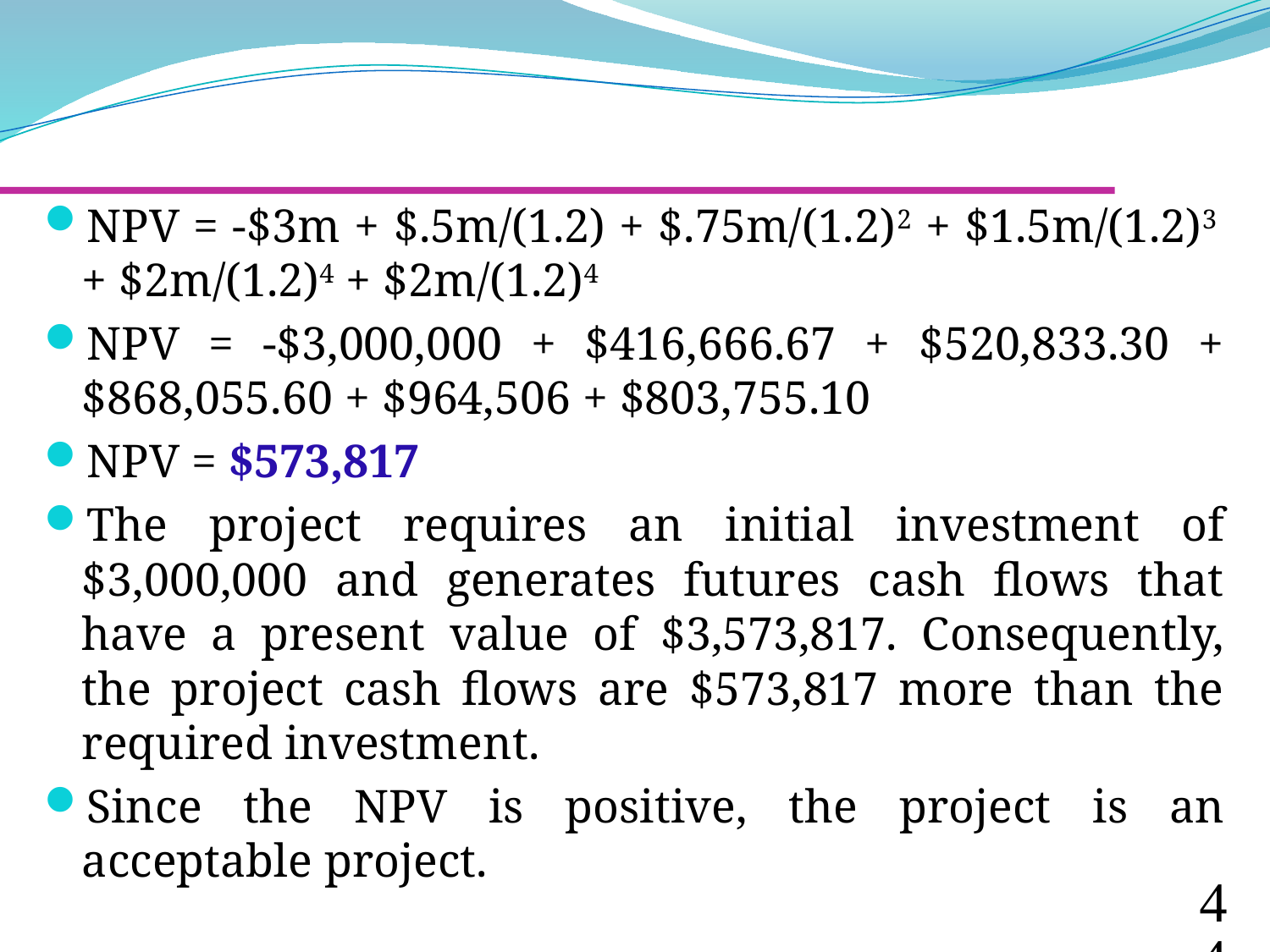

NPV = -$3m + $.5m/(1.2) + $.75m/(1.2)2 + $1.5m/(1.2)3  + $2m/(1.2)4 + $2m/(1.2)4
NPV = -$3,000,000 + $416,666.67 + $520,833.30 + $868,055.60 + $964,506 + $803,755.10
NPV = $573,817
The project requires an initial investment of $3,000,000 and generates futures cash flows that have a present value of $3,573,817. Consequently, the project cash flows are $573,817 more than the required investment.
Since the NPV is positive, the project is an acceptable project.

44